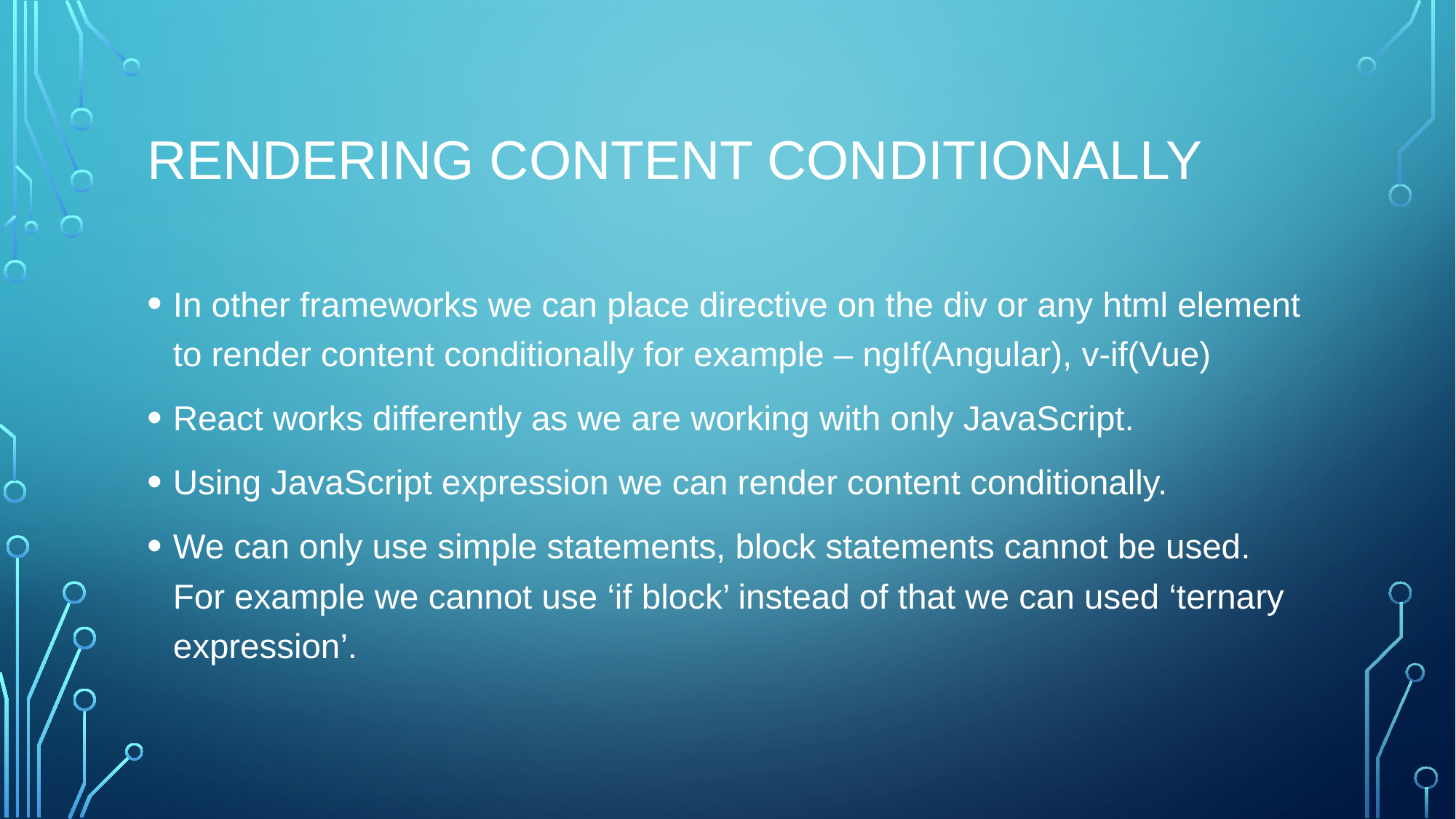

# Rendering Content Conditionally
In other frameworks we can place directive on the div or any html element to render content conditionally for example – ngIf(Angular), v-if(Vue)
React works differently as we are working with only JavaScript.
Using JavaScript expression we can render content conditionally.
We can only use simple statements, block statements cannot be used. For example we cannot use ‘if block’ instead of that we can used ‘ternary expression’.